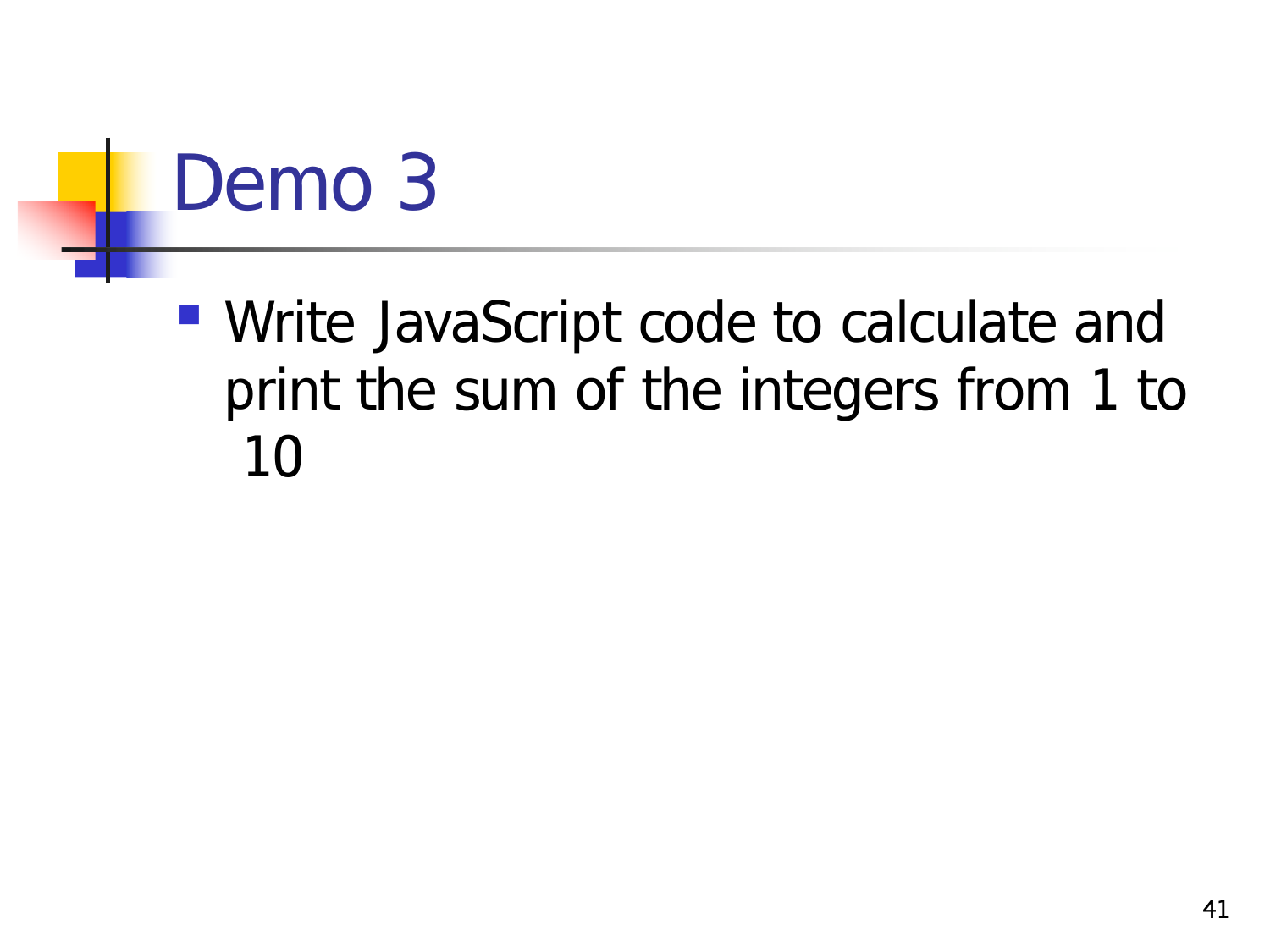

# Demo 3
Write JavaScript code to calculate and  print the sum of the integers from 1 to  10
41